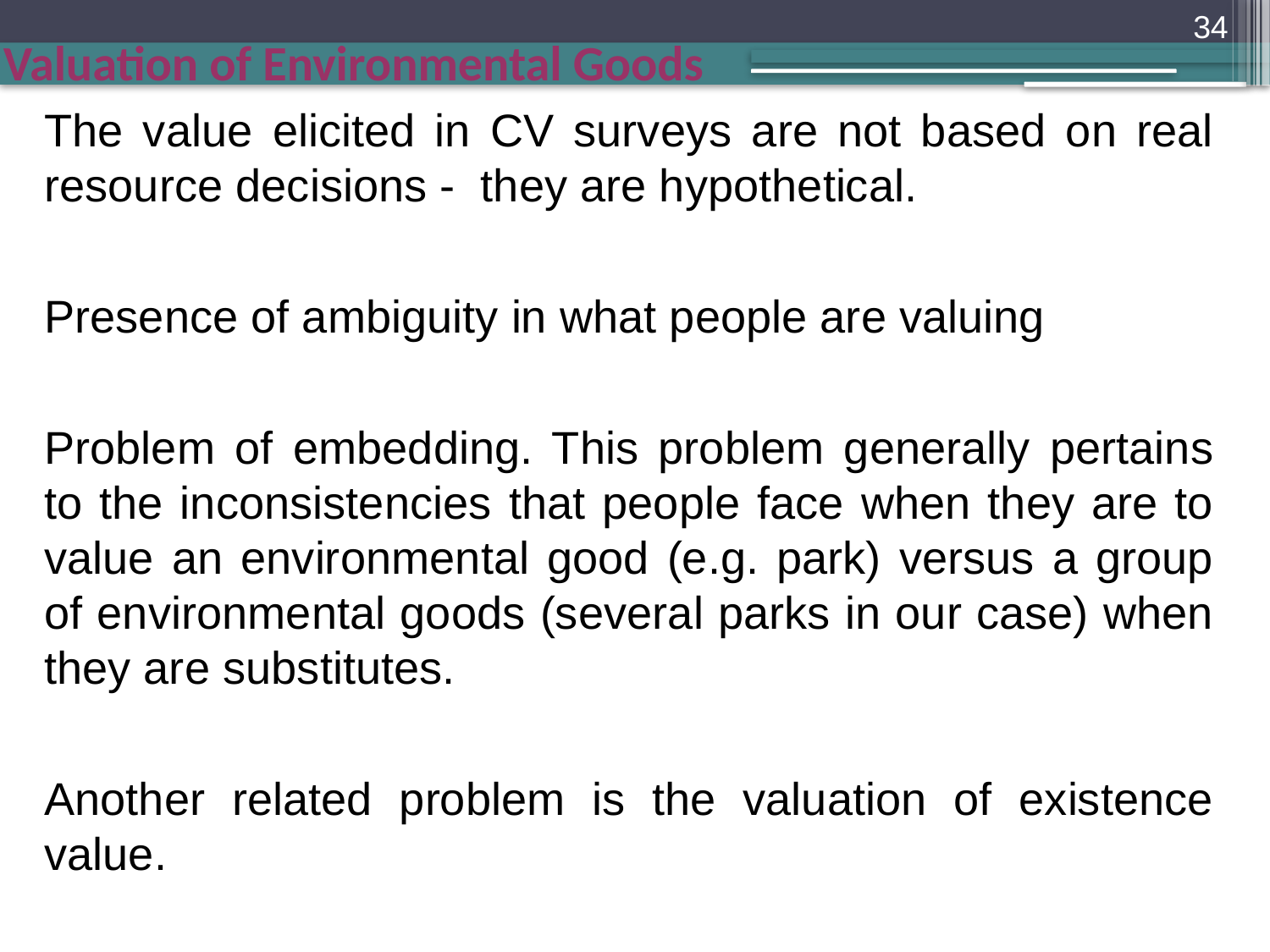

34
The value elicited in CV surveys are not based on real resource decisions -  they are hypothetical.

Presence of ambiguity in what people are valuing

Problem of embedding. This problem generally pertains to the inconsistencies that people face when they are to value an environmental good (e.g. park) versus a group of environmental goods (several parks in our case) when they are substitutes.

Another related problem is the valuation of existence value.